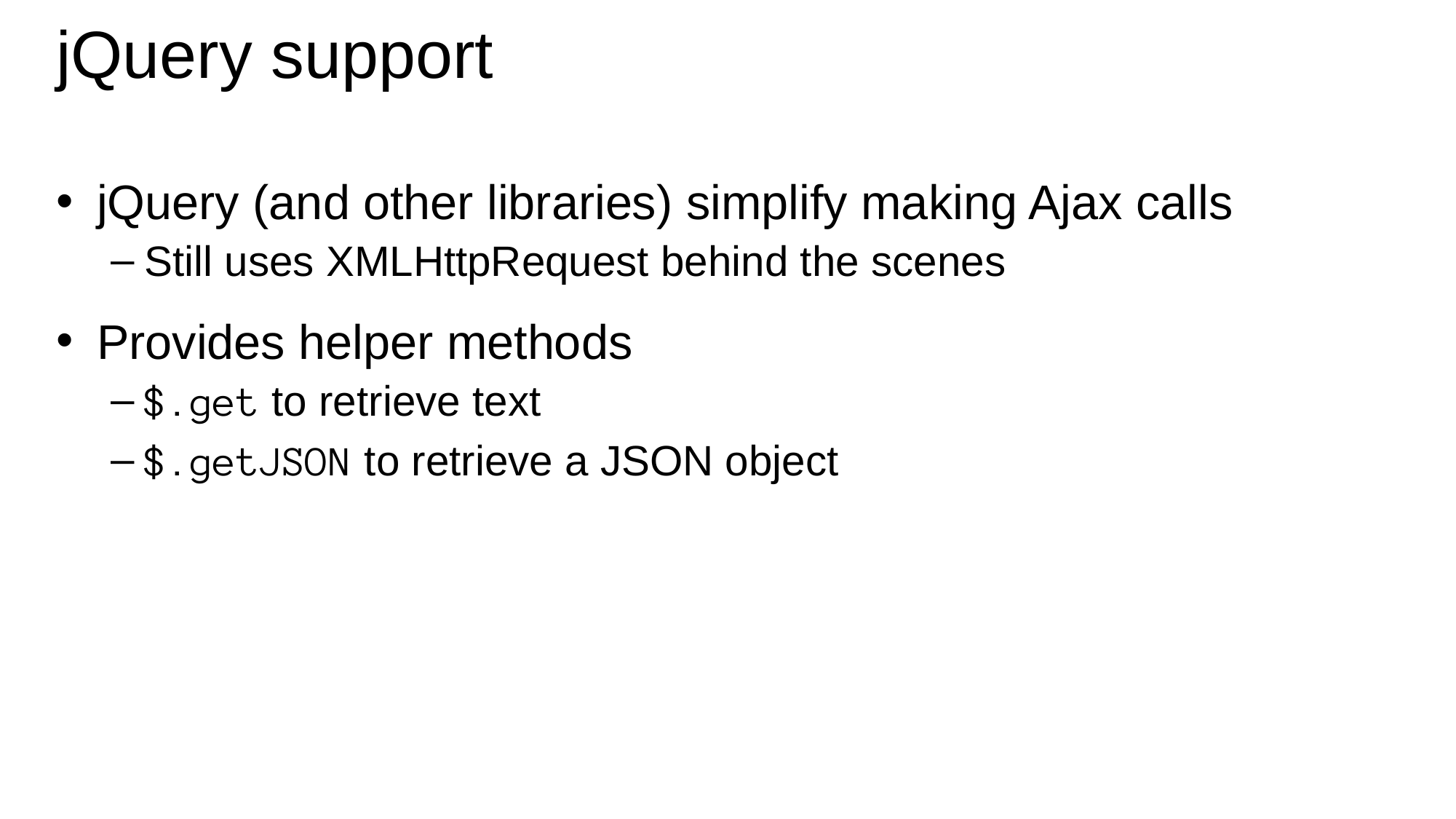

# jQuery support
jQuery (and other libraries) simplify making Ajax calls
Still uses XMLHttpRequest behind the scenes
Provides helper methods
$.get to retrieve text
$.getJSON to retrieve a JSON object